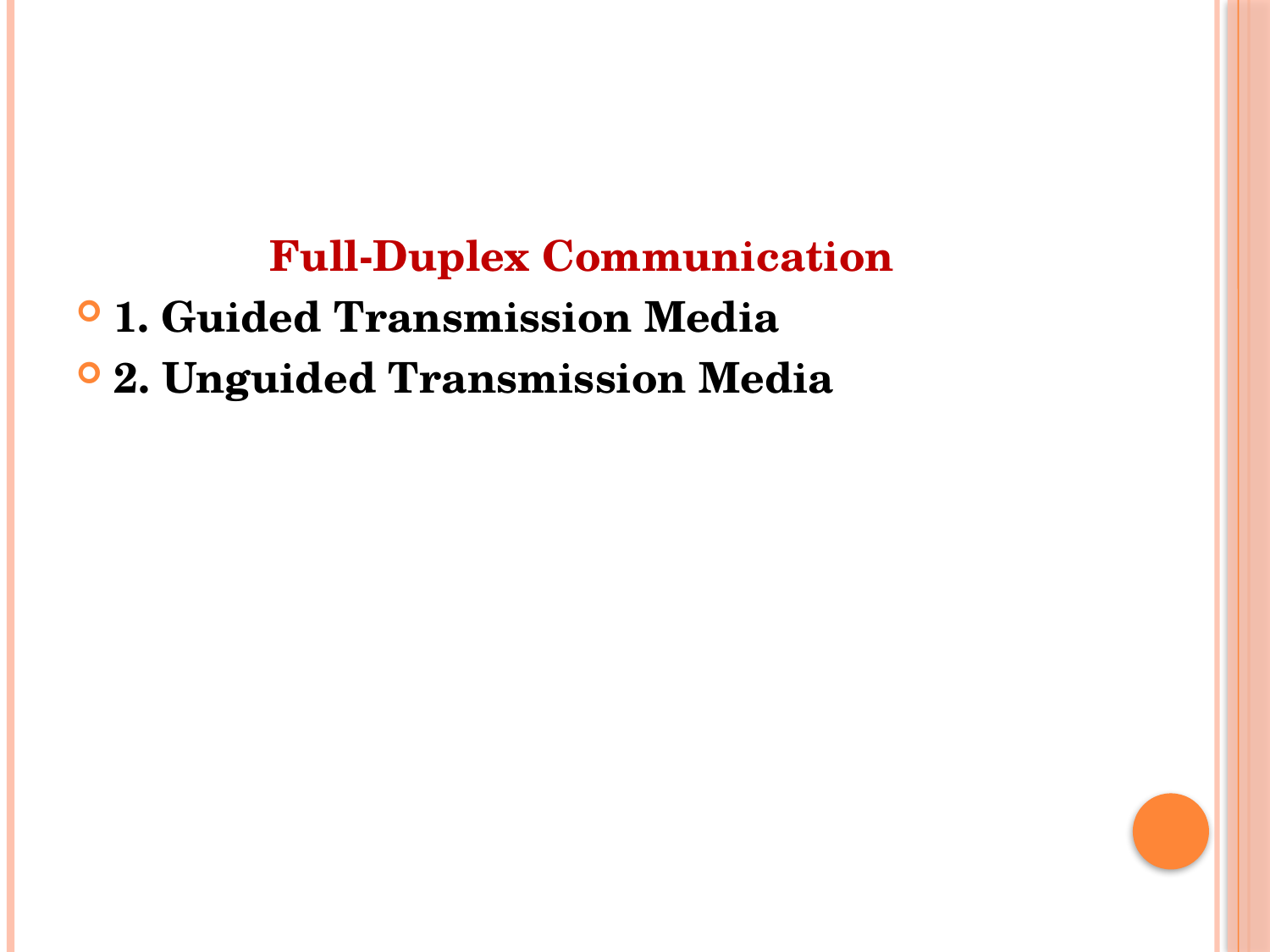

Full-Duplex Communication
1. Guided Transmission Media
2. Unguided Transmission Media